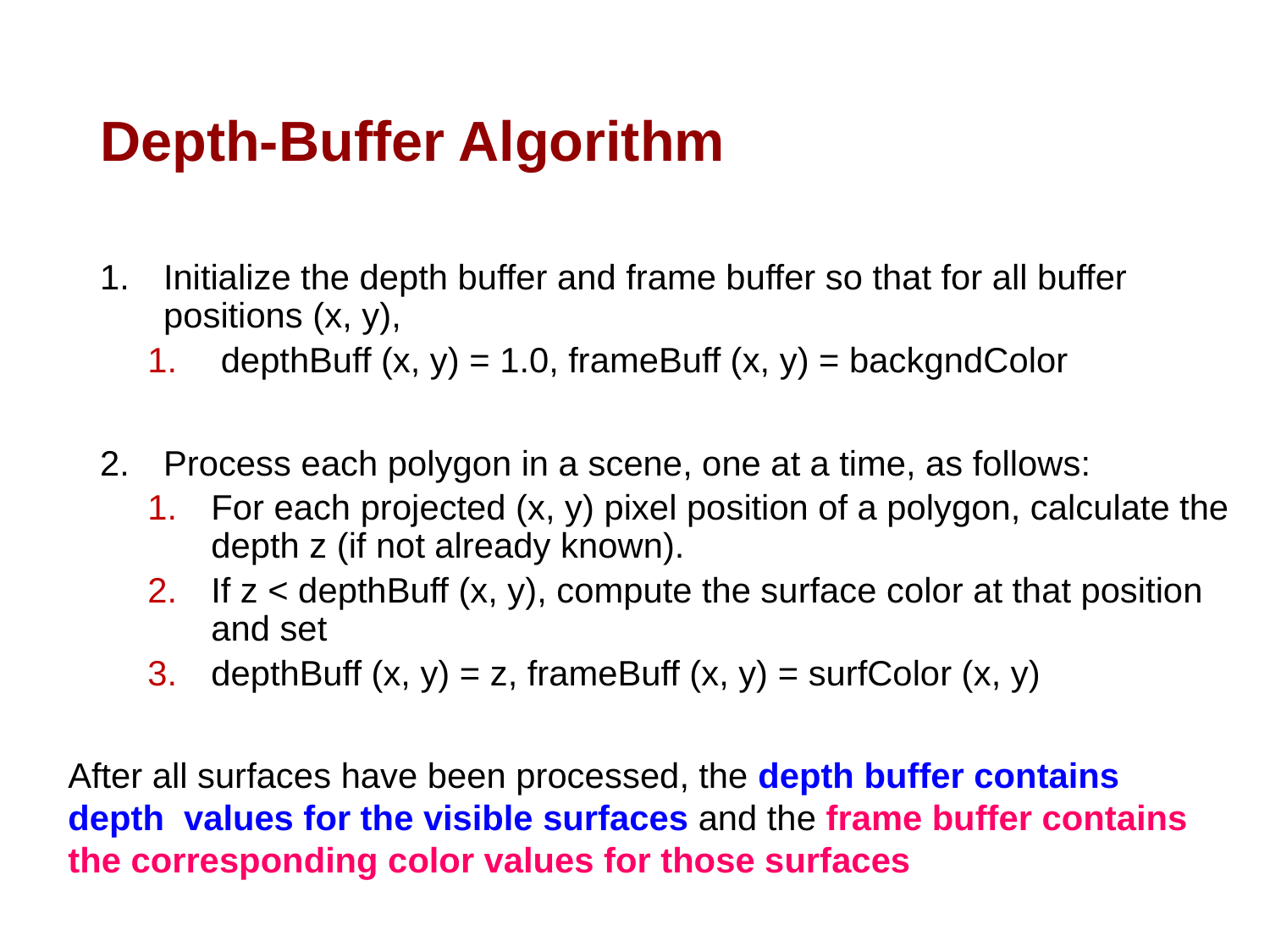

# Depth-Buffer Algorithm
Initialize the depth buffer and frame buffer so that for all buffer positions (x, y),
 depthBuff (x, y) = 1.0, frameBuff (x, y) = backgndColor

Process each polygon in a scene, one at a time, as follows:
For each projected (x, y) pixel position of a polygon, calculate the depth z (if not already known).
If z < depthBuff (x, y), compute the surface color at that position and set
depthBuff (x, y) = z, frameBuff (x, y) = surfColor (x, y)

After all surfaces have been processed, the depth buffer contains depth  values for the visible surfaces and the frame buffer contains the corresponding color values for those surfaces